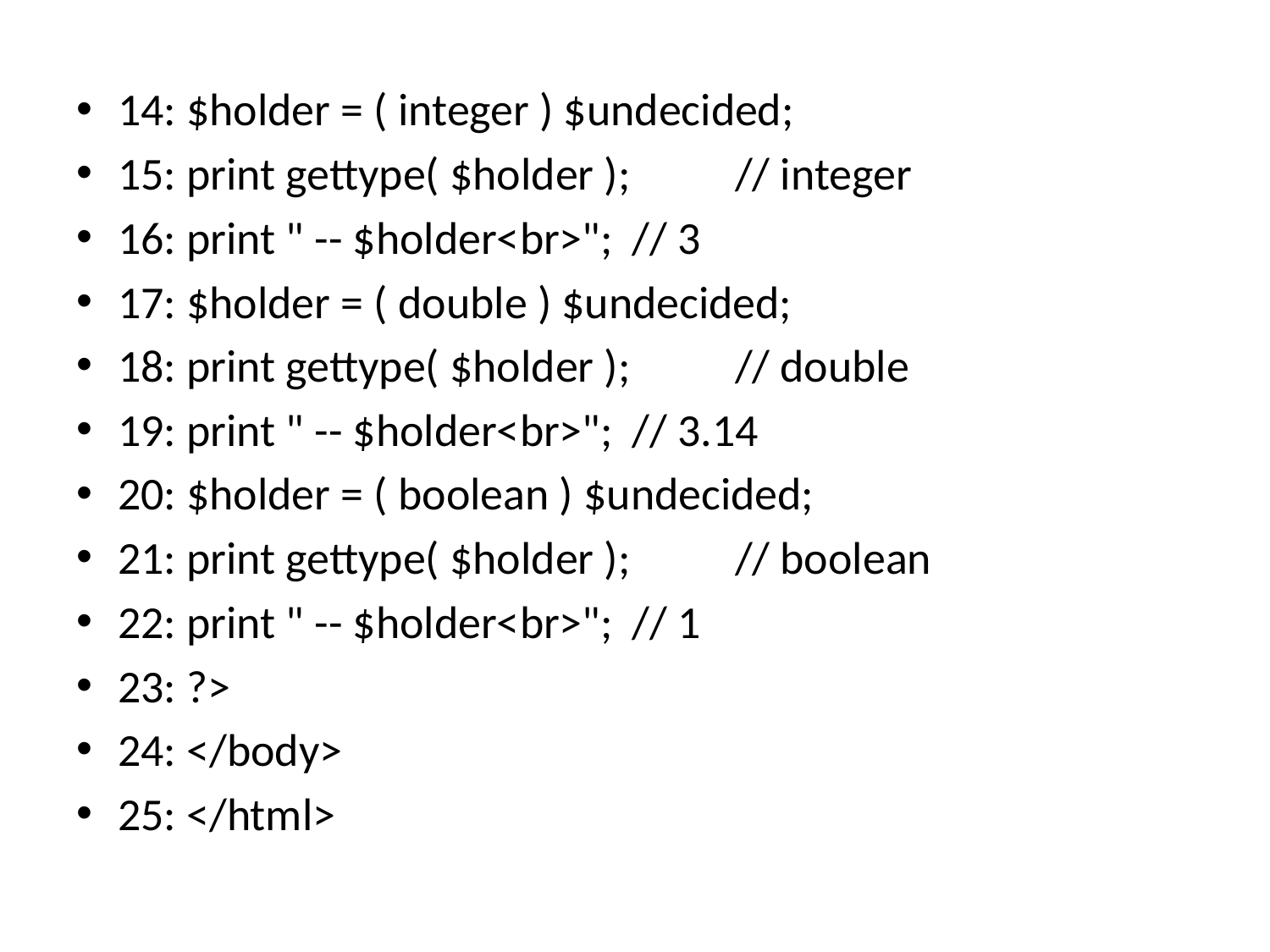

14: $holder = ( integer ) $undecided;
15: print gettype( $holder ); 	// integer
16: print " -- $holder<br>"; 		// 3
17: $holder = ( double ) $undecided;
18: print gettype( $holder ); 		// double
19: print " -- $holder<br>"; 			// 3.14
20: $holder = ( boolean ) $undecided;
21: print gettype( $holder ); 		// boolean
22: print " -- $holder<br>"; 			// 1
23: ?>
24: </body>
25: </html>